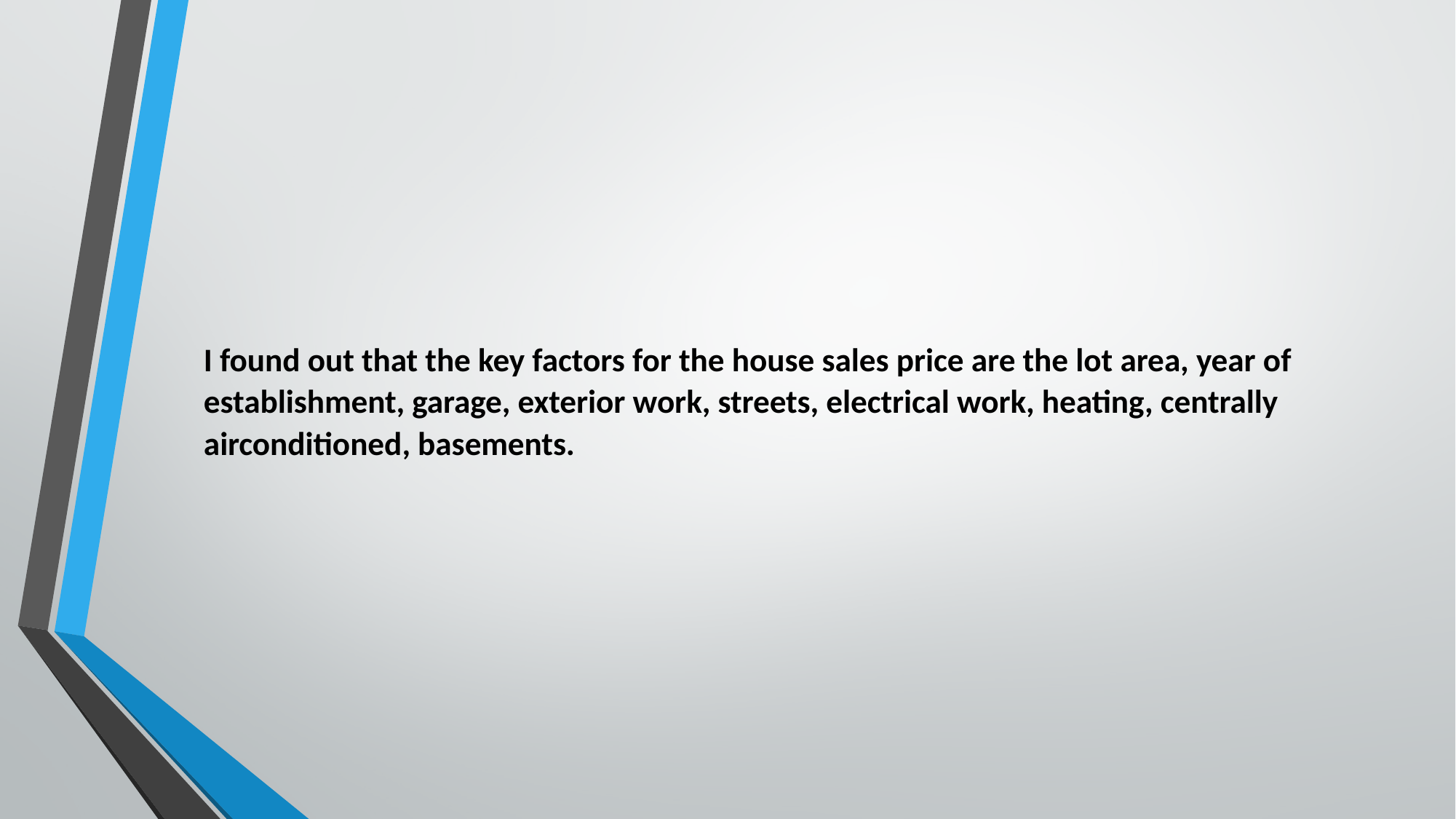

# I found out that the key factors for the house sales price are the lot area, year of establishment, garage, exterior work, streets, electrical work, heating, centrally airconditioned, basements.